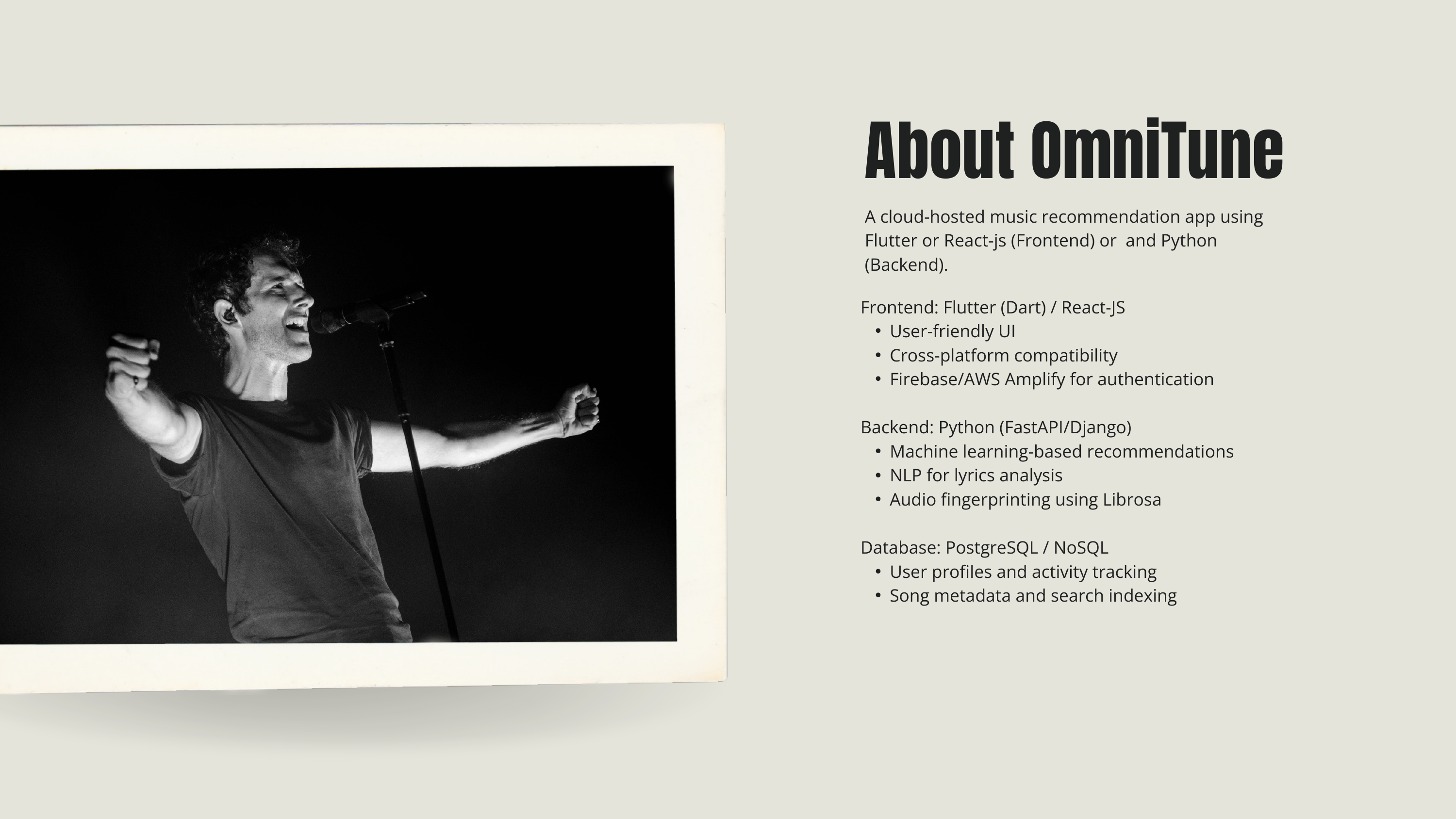

About OmniTune

A cloud-hosted music recommendation app using Flutter or React-js (Frontend) or  and Python (Backend).

Frontend: Flutter (Dart) / React-JS
User-friendly UI
Cross-platform compatibility
Firebase/AWS Amplify for authentication

Backend: Python (FastAPI/Django)
Machine learning-based recommendations
NLP for lyrics analysis
Audio fingerprinting using Librosa

Database: PostgreSQL / NoSQL
User profiles and activity tracking
Song metadata and search indexing